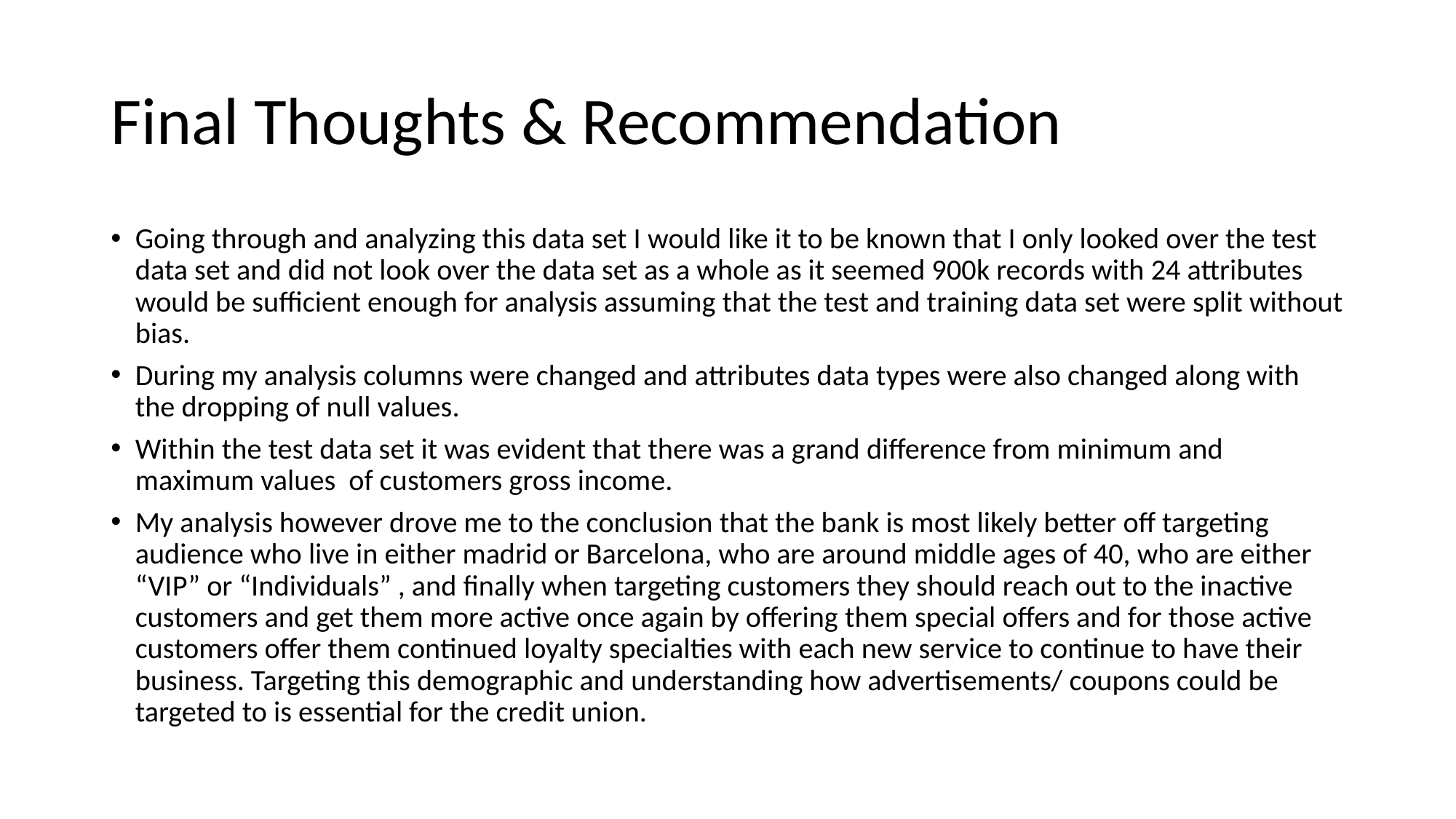

# Final Thoughts & Recommendation
Going through and analyzing this data set I would like it to be known that I only looked over the test data set and did not look over the data set as a whole as it seemed 900k records with 24 attributes would be sufficient enough for analysis assuming that the test and training data set were split without bias.
During my analysis columns were changed and attributes data types were also changed along with the dropping of null values.
Within the test data set it was evident that there was a grand difference from minimum and maximum values  of customers gross income.
My analysis however drove me to the conclusion that the bank is most likely better off targeting audience who live in either madrid or Barcelona, who are around middle ages of 40, who are either “VIP” or “Individuals” , and finally when targeting customers they should reach out to the inactive customers and get them more active once again by offering them special offers and for those active customers offer them continued loyalty specialties with each new service to continue to have their business. Targeting this demographic and understanding how advertisements/ coupons could be targeted to is essential for the credit union.